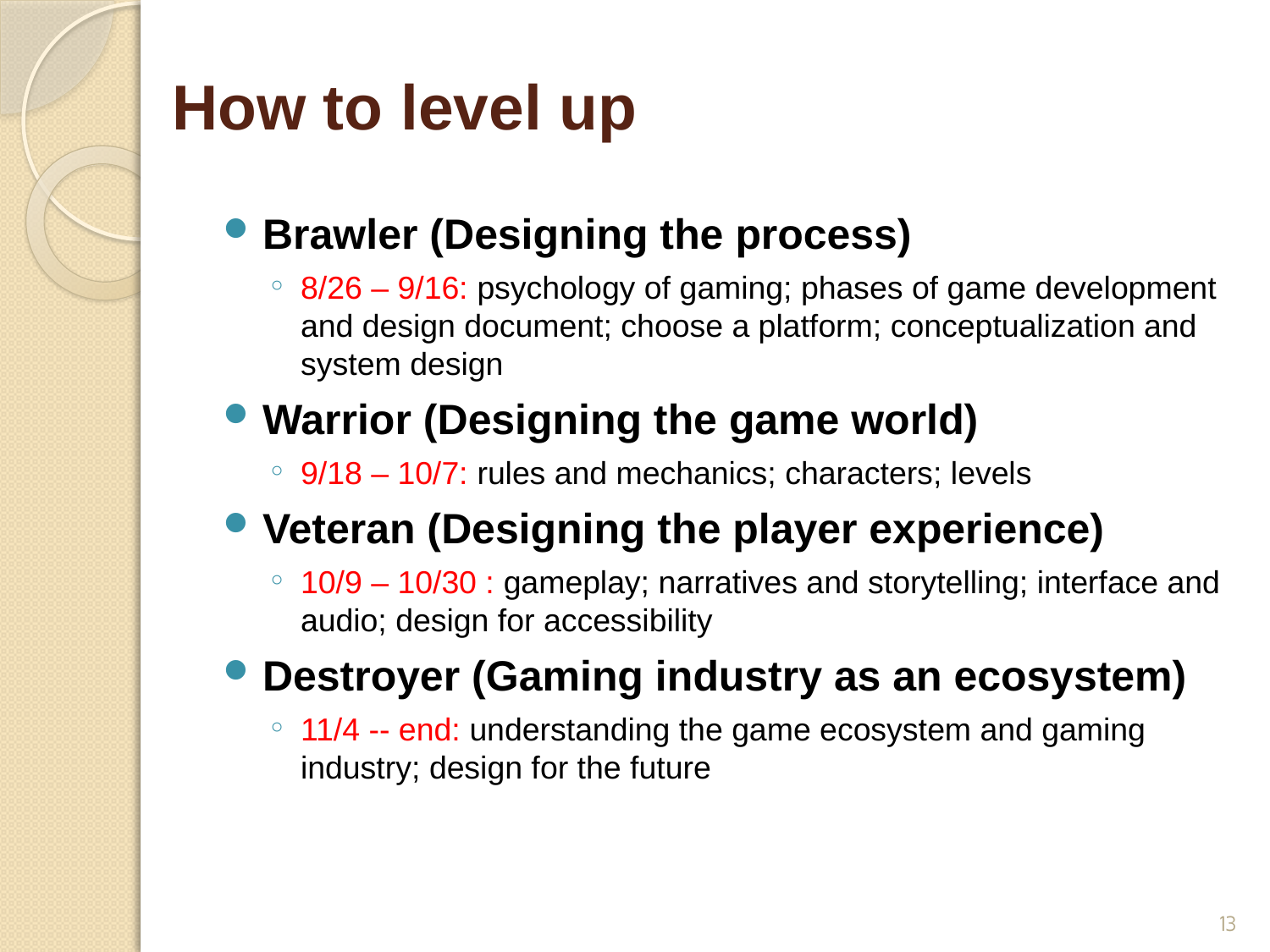

# How to level up
Brawler (Designing the process)
8/26 – 9/16: psychology of gaming; phases of game development and design document; choose a platform; conceptualization and system design
Warrior (Designing the game world)
9/18 – 10/7: rules and mechanics; characters; levels
Veteran (Designing the player experience)
10/9 – 10/30 : gameplay; narratives and storytelling; interface and audio; design for accessibility
Destroyer (Gaming industry as an ecosystem)
11/4 -- end: understanding the game ecosystem and gaming industry; design for the future

13